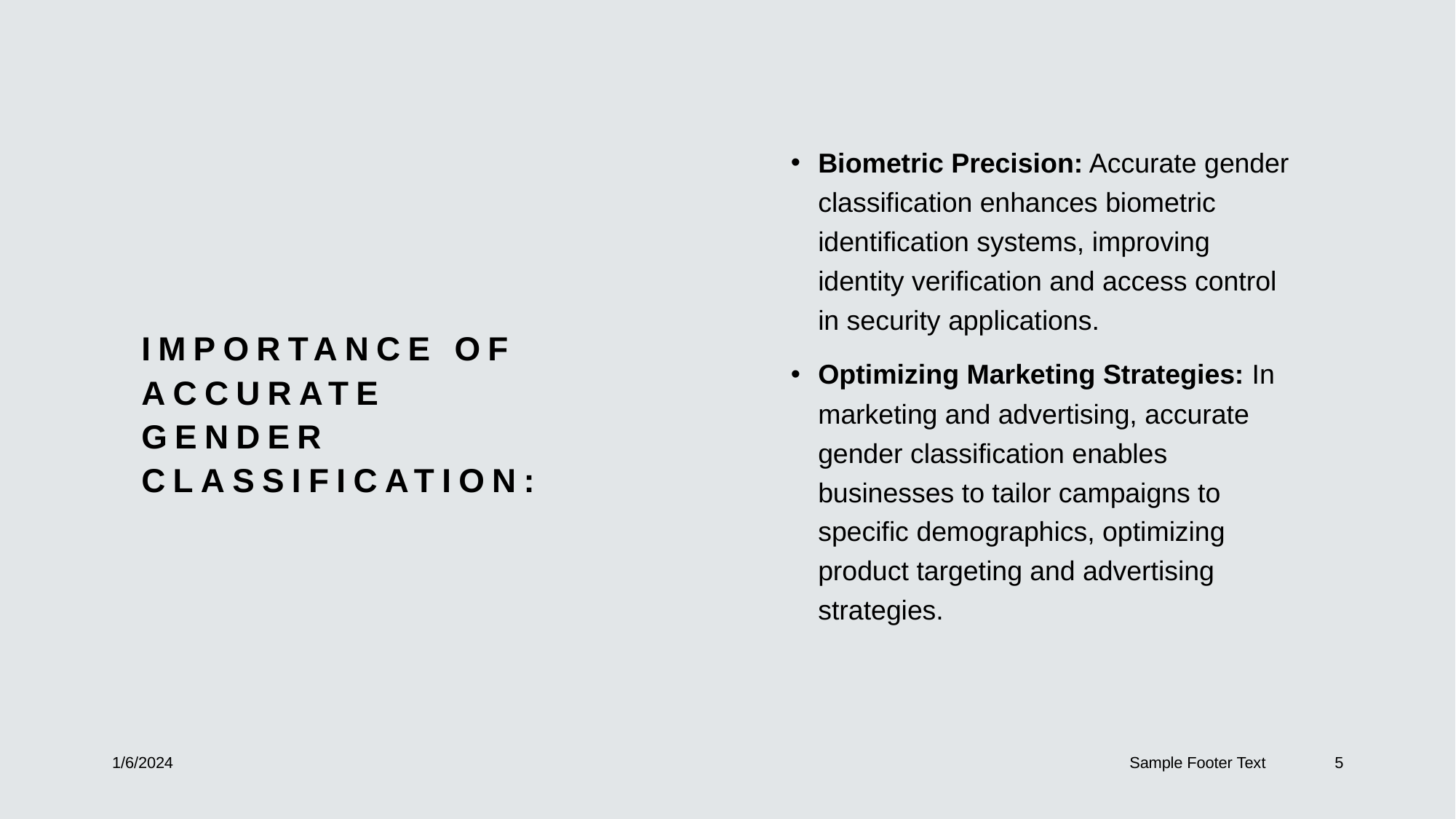

Biometric Precision: Accurate gender classification enhances biometric identification systems, improving identity verification and access control in security applications.
Optimizing Marketing Strategies: In marketing and advertising, accurate gender classification enables businesses to tailor campaigns to specific demographics, optimizing product targeting and advertising strategies.

# Importance of Accurate Gender Classification:
1/6/2024
Sample Footer Text
5